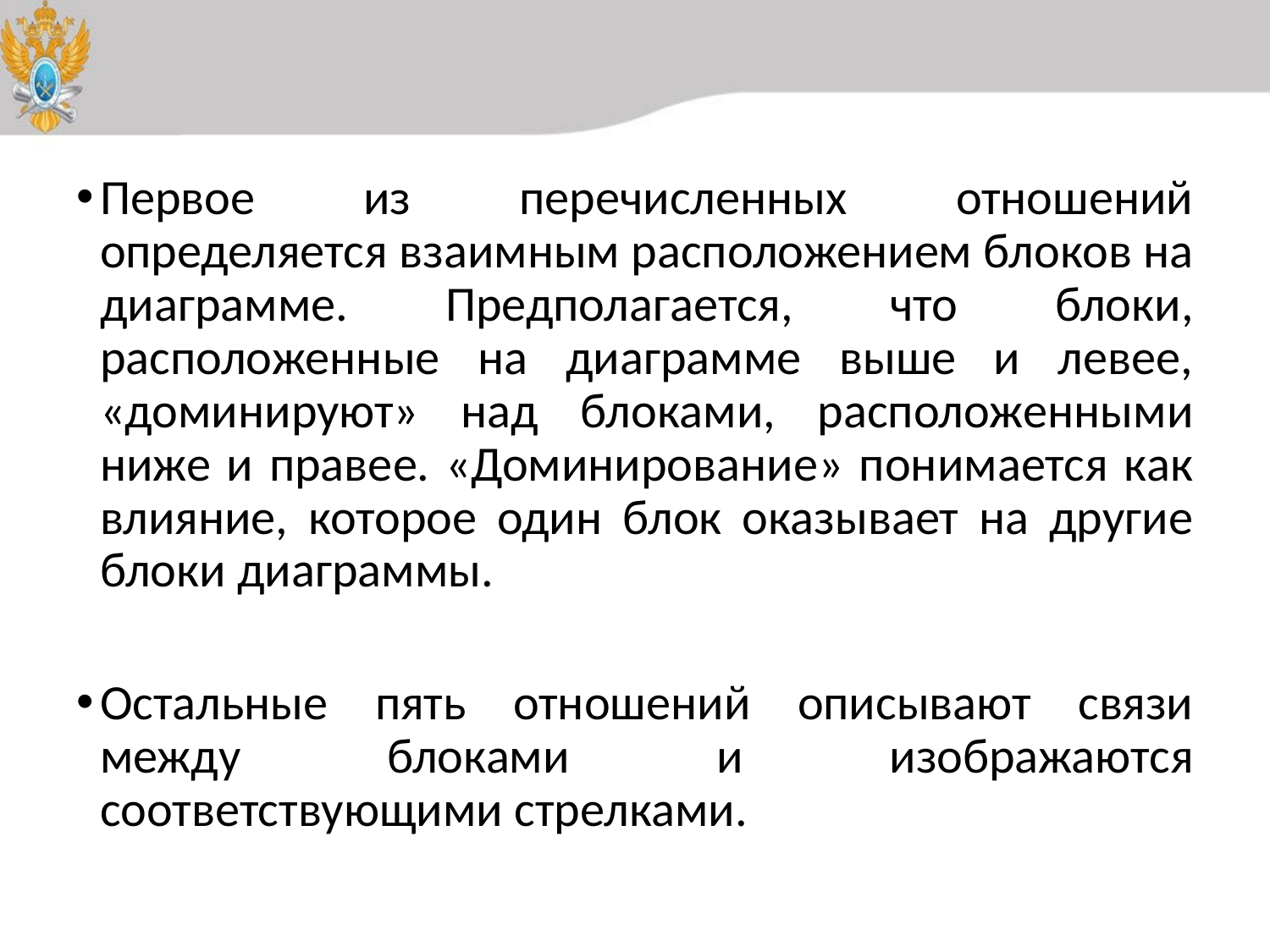

Первое из перечисленных отношений определяется взаимным расположением блоков на диаграмме. Предполагается, что блоки, расположенные на диаграмме выше и левее, «доминируют» над блоками, расположенными ниже и правее. «Доминирование» понимается как влияние, которое один блок оказывает на другие блоки диаграммы.

Остальные пять отношений описывают связи между блоками и изображаются соответствующими стрелками.